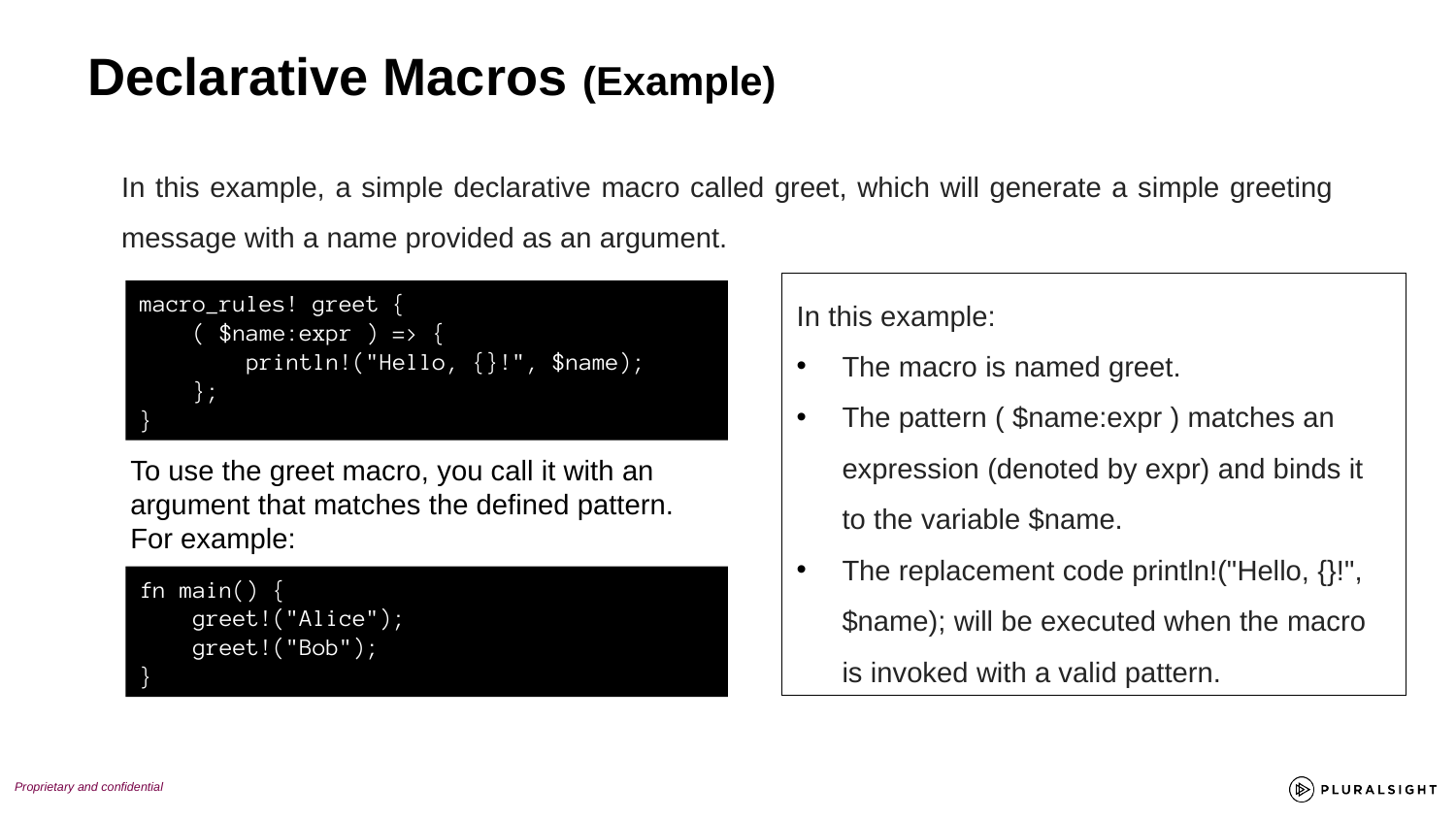

Declarative Macros (Example)
In this example, a simple declarative macro called greet, which will generate a simple greeting message with a name provided as an argument.
In this example:
The macro is named greet.
The pattern ( $name:expr ) matches an expression (denoted by expr) and binds it to the variable $name.
The replacement code println!("Hello, {}!", $name); will be executed when the macro is invoked with a valid pattern.
macro_rules! greet {
    ( $name:expr ) => {
        println!("Hello, {}!", $name);
    };
}
To use the greet macro, you call it with an argument that matches the defined pattern. For example:
fn main() {
    greet!("Alice");
    greet!("Bob");
}